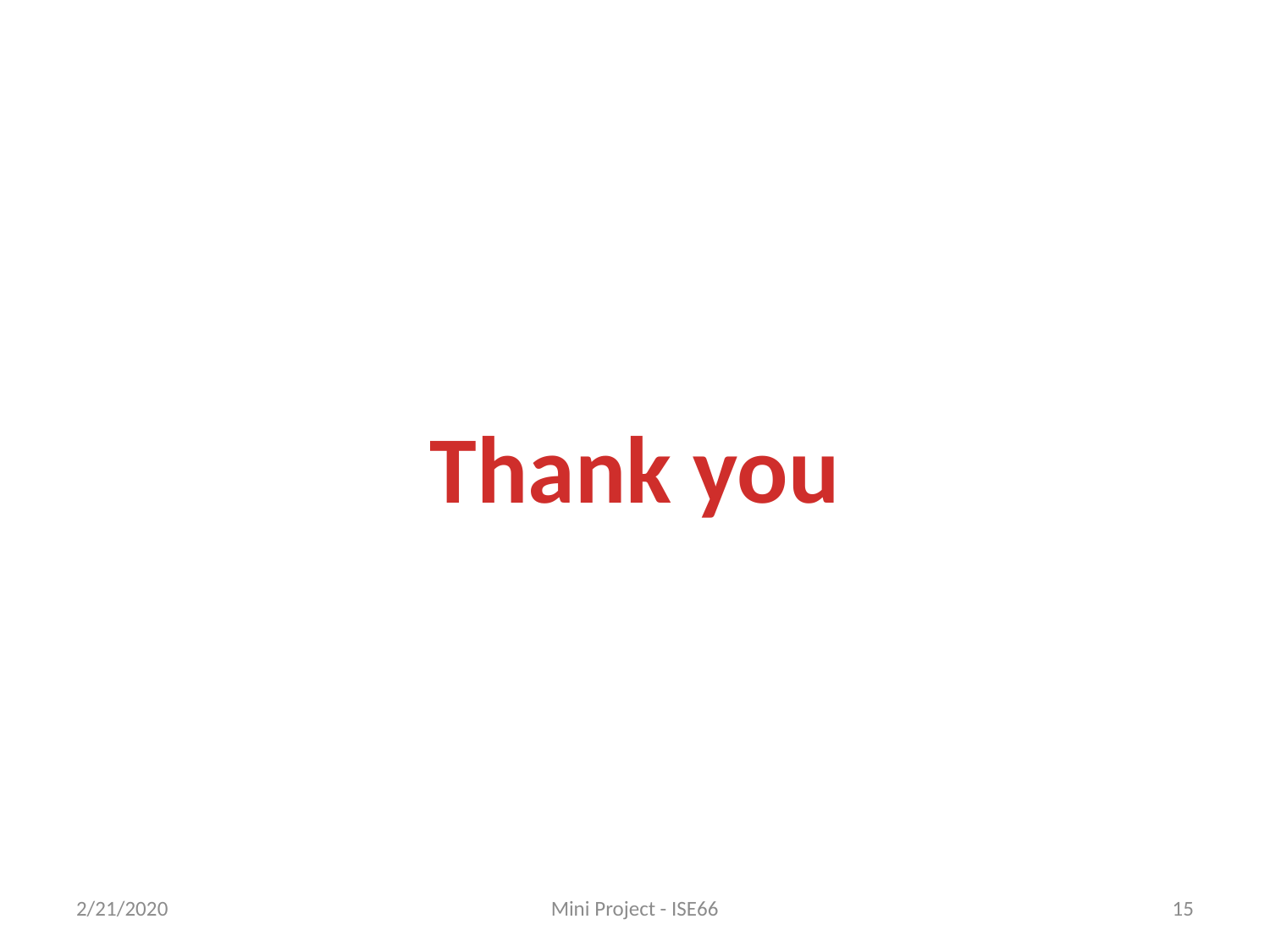

Thank you
2/21/2020
Mini Project - ISE66
15